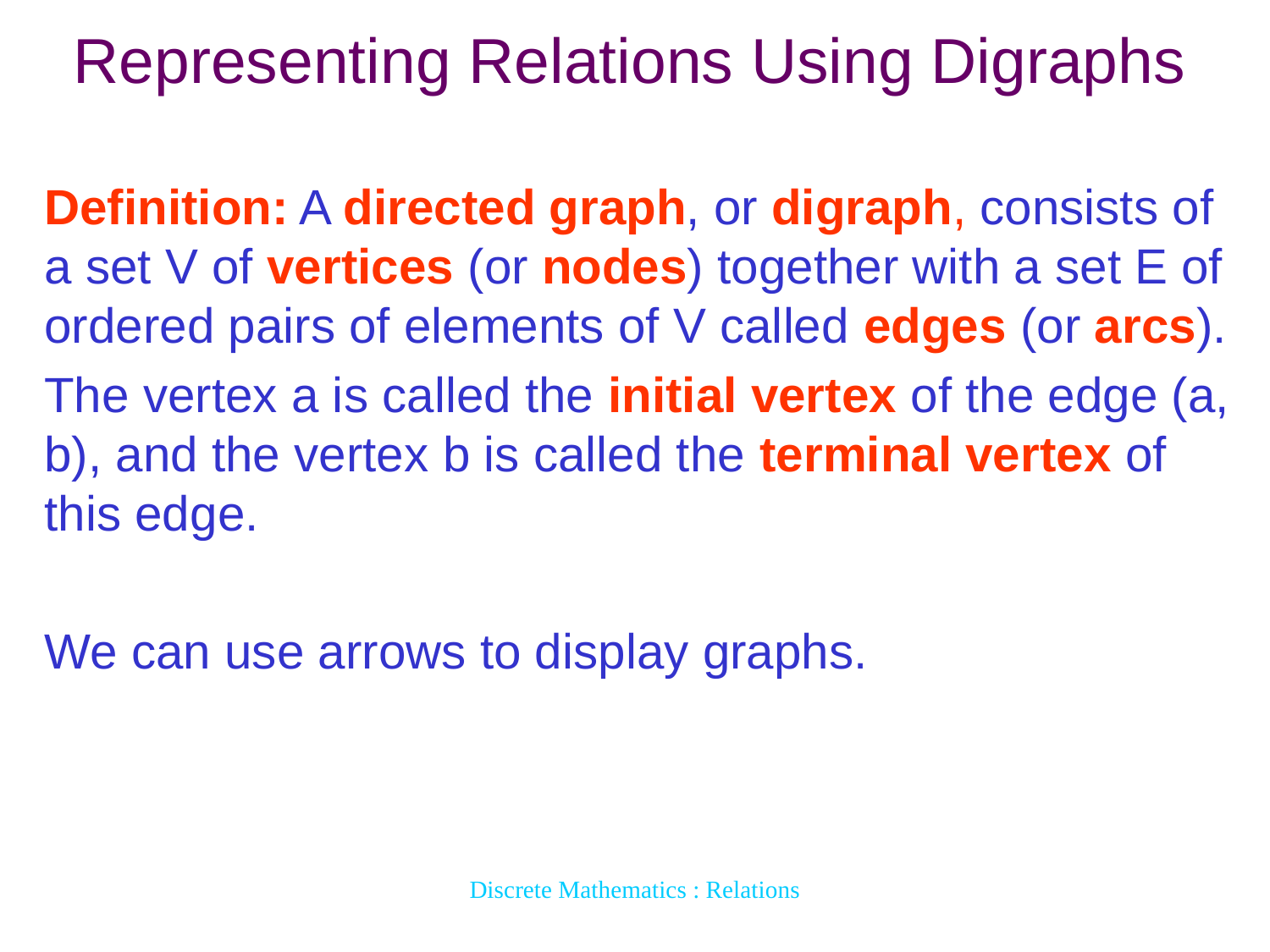

# Representing Relations Using Digraphs
Definition: A directed graph, or digraph, consists of a set V of vertices (or nodes) together with a set E of ordered pairs of elements of V called edges (or arcs).
The vertex a is called the initial vertex of the edge (a, b), and the vertex b is called the terminal vertex of this edge.

We can use arrows to display graphs.

Discrete Mathematics : Relations
40